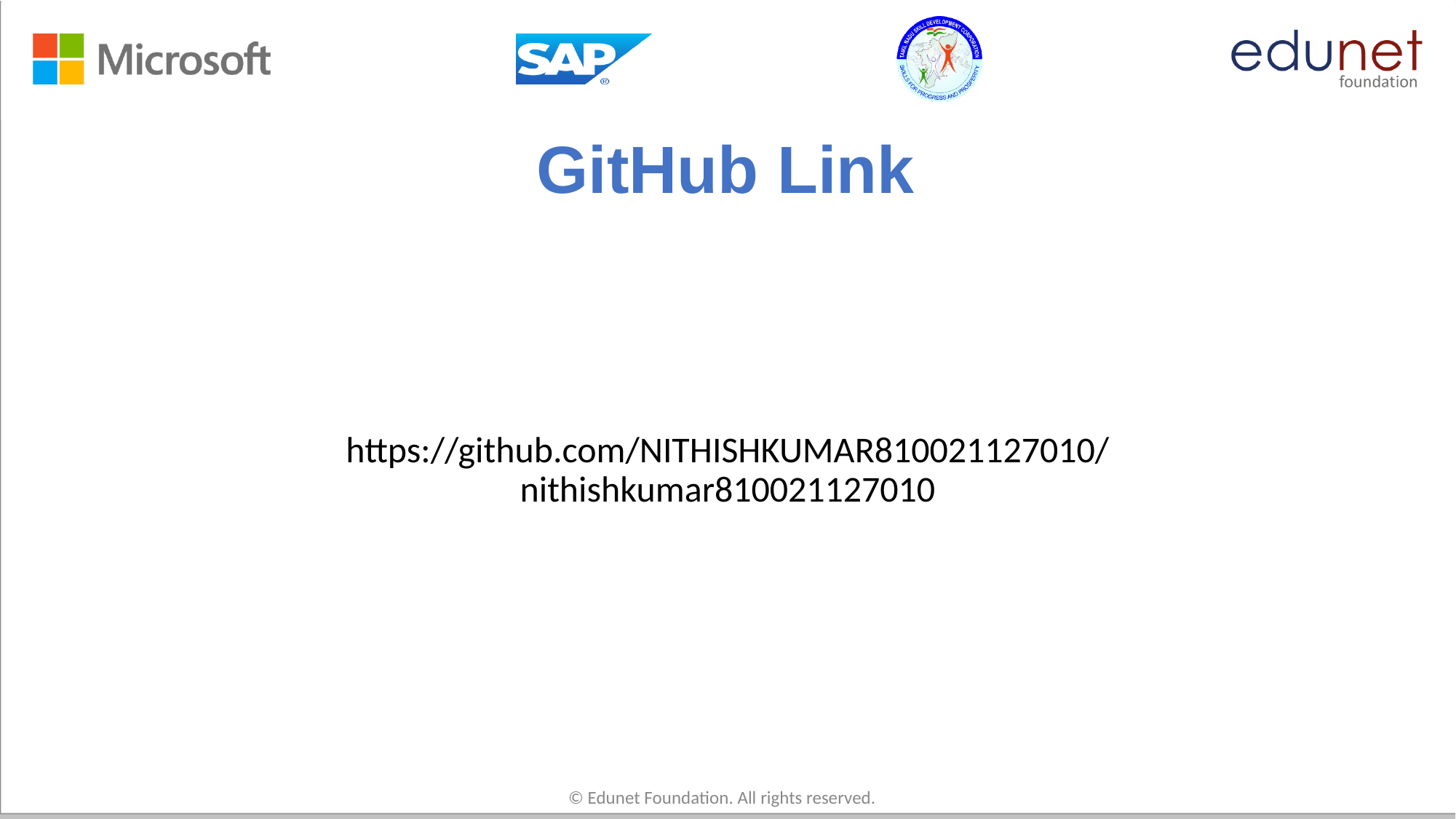

# GitHub Link
https://github.com/NITHISHKUMAR810021127010/nithishkumar810021127010
© Edunet Foundation. All rights reserved.